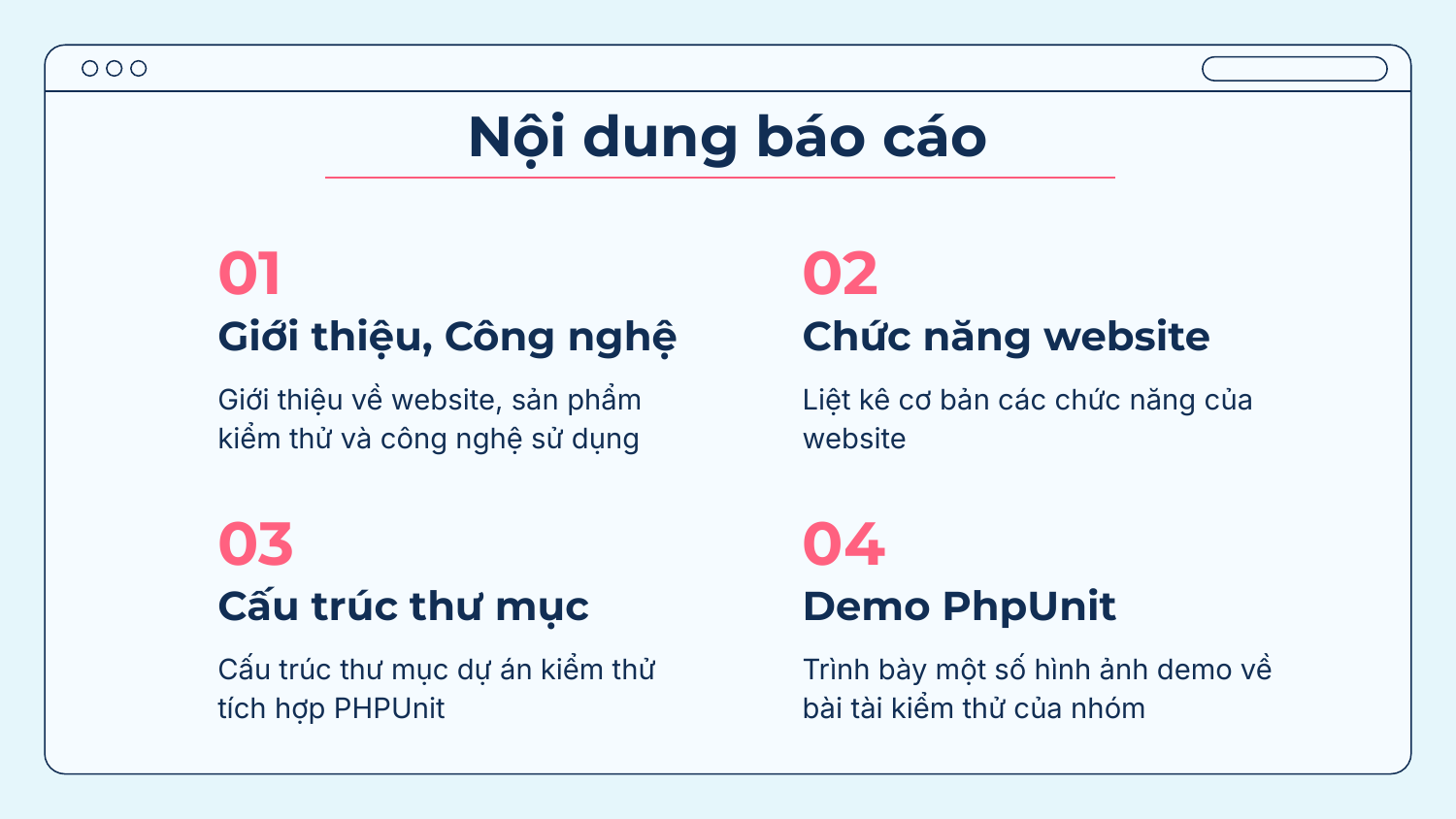

# Nội dung báo cáo
01
02
Giới thiệu, Công nghệ
Chức năng website
Giới thiệu về website, sản phẩm kiểm thử và công nghệ sử dụng
Liệt kê cơ bản các chức năng của website
03
04
Cấu trúc thư mục
Demo PhpUnit
Cấu trúc thư mục dự án kiểm thử tích hợp PHPUnit
Trình bày một số hình ảnh demo về bài tài kiểm thử của nhóm